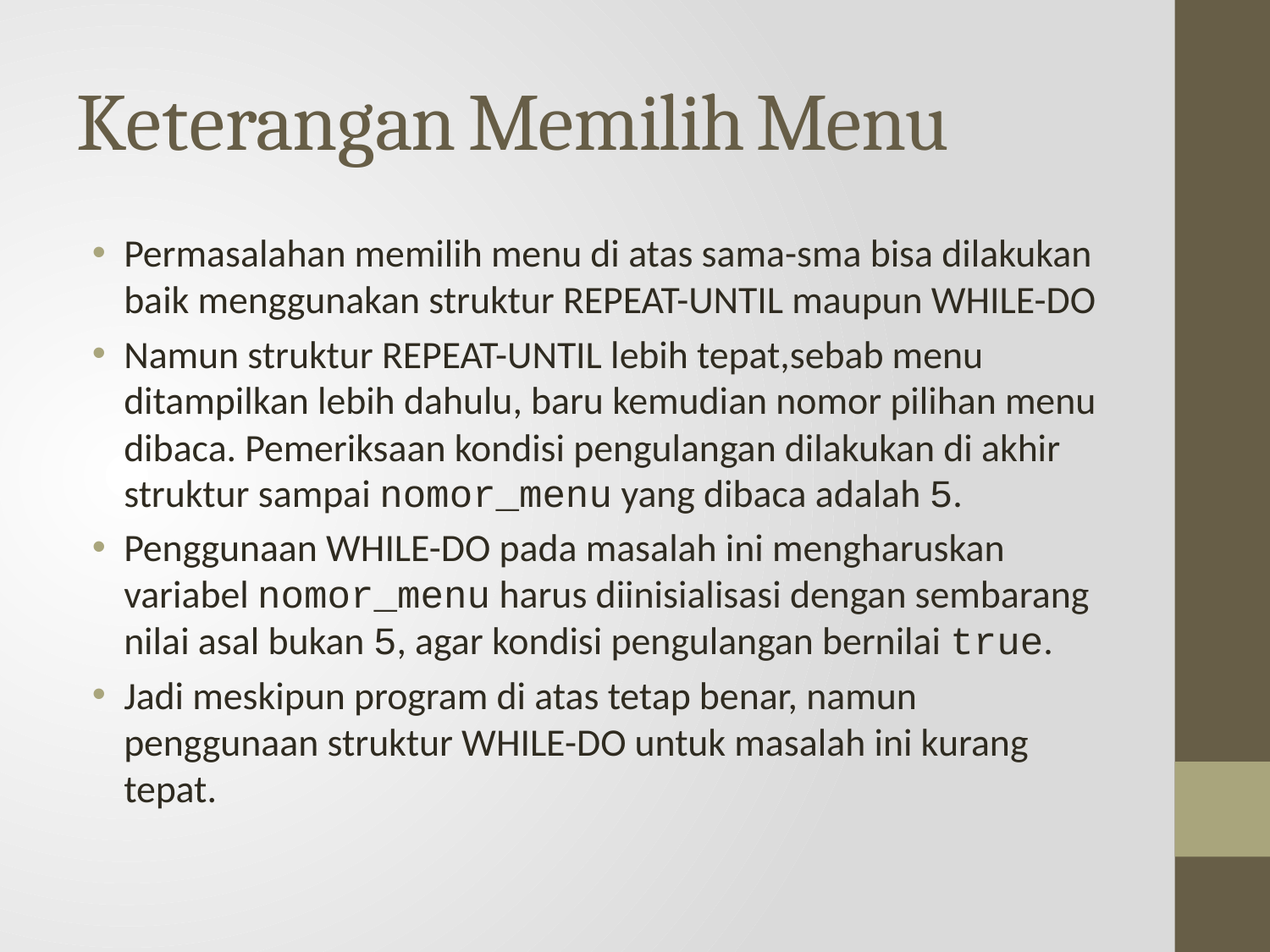

# Keterangan Memilih Menu
Permasalahan memilih menu di atas sama-sma bisa dilakukan baik menggunakan struktur REPEAT-UNTIL maupun WHILE-DO
Namun struktur REPEAT-UNTIL lebih tepat,sebab menu ditampilkan lebih dahulu, baru kemudian nomor pilihan menu dibaca. Pemeriksaan kondisi pengulangan dilakukan di akhir struktur sampai nomor_menu yang dibaca adalah 5.
Penggunaan WHILE-DO pada masalah ini mengharuskan variabel nomor_menu harus diinisialisasi dengan sembarang nilai asal bukan 5, agar kondisi pengulangan bernilai true.
Jadi meskipun program di atas tetap benar, namun penggunaan struktur WHILE-DO untuk masalah ini kurang tepat.